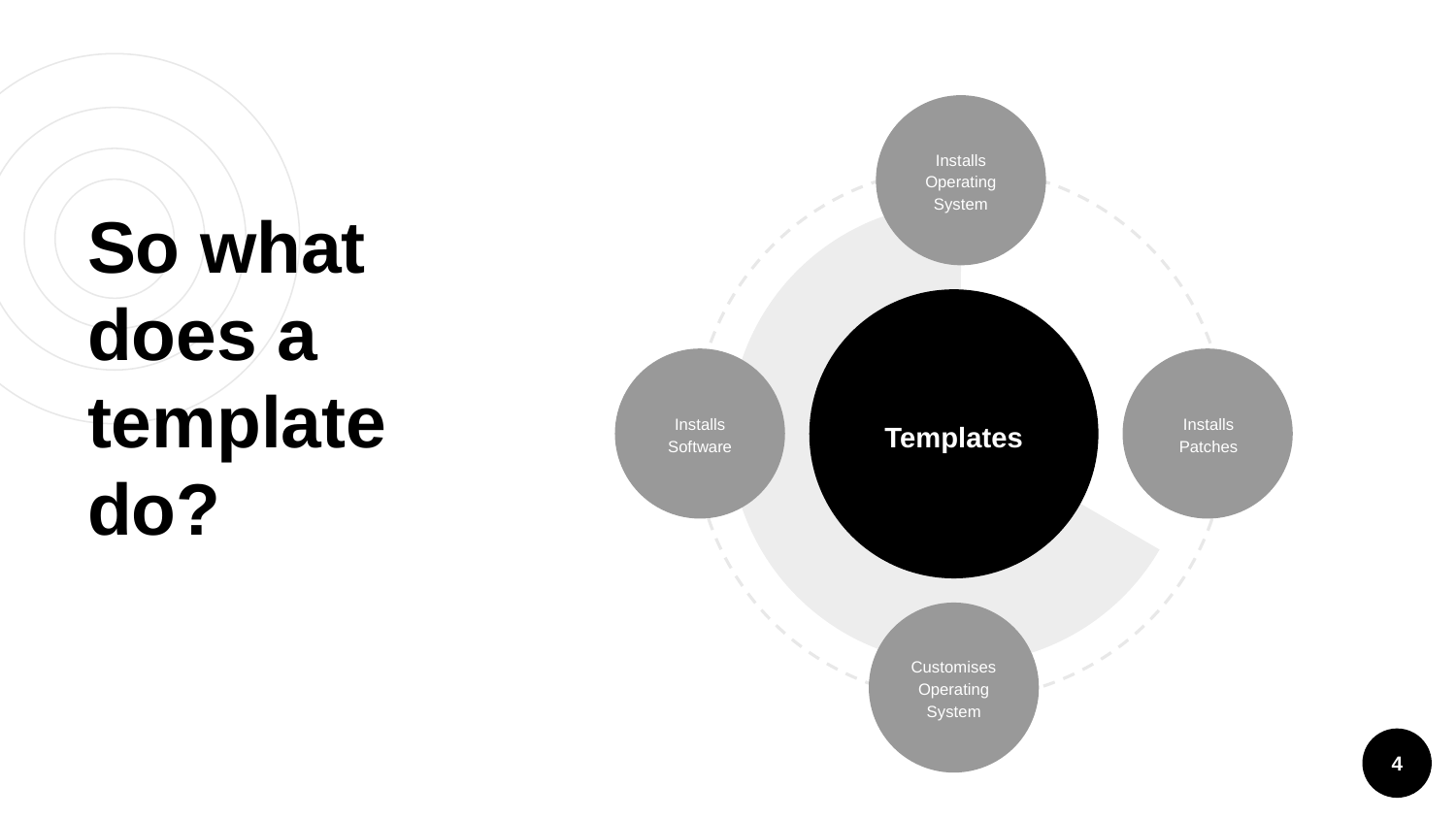

Installs Operating System

# So what does a template do?

Templates

Installs Software

Installs Patches

Customises Operating System
4